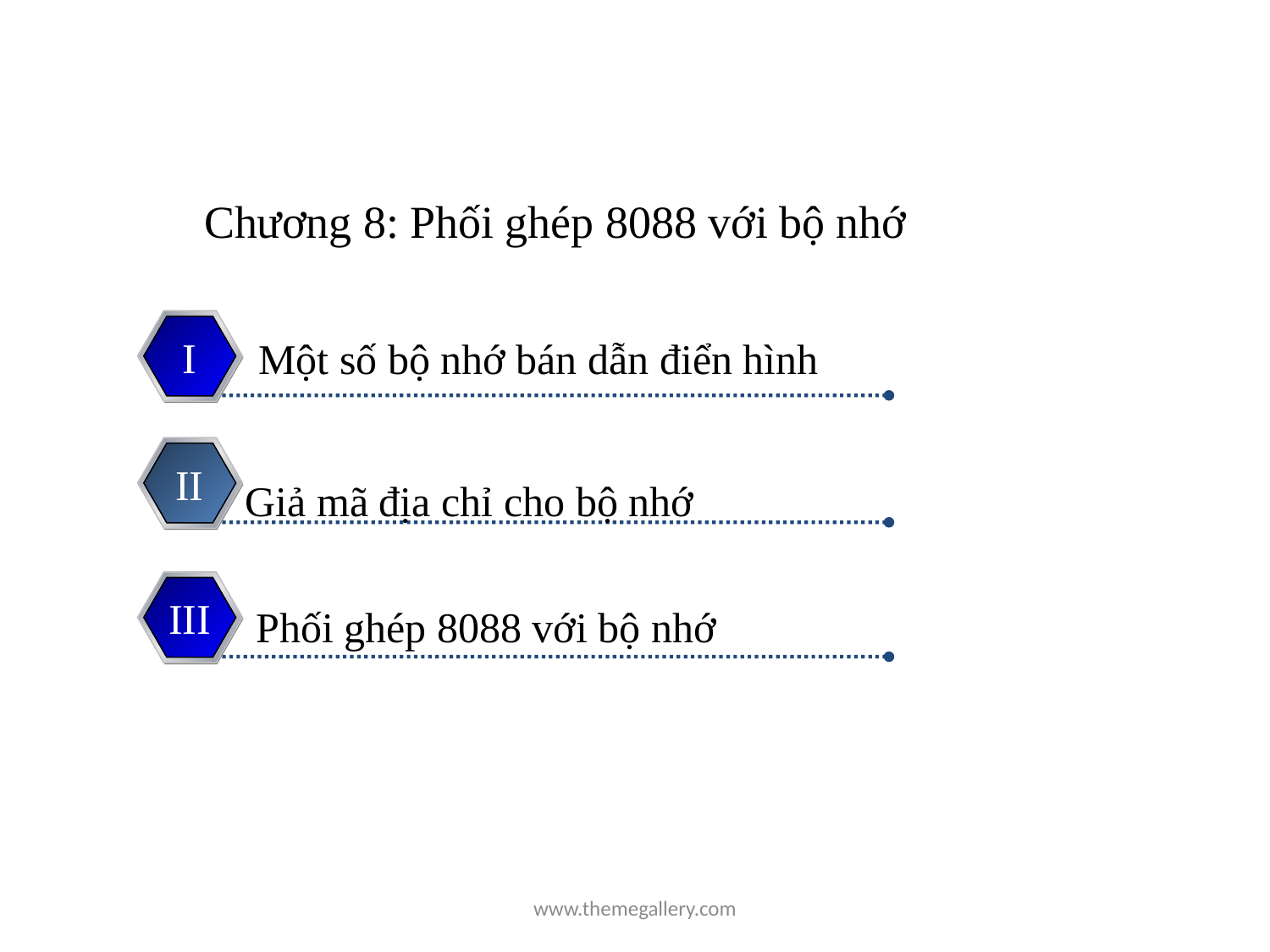

# Chương 8: Phối ghép 8088 với bộ nhớ

I
Một số bộ nhớ bán dẫn điển hình

II
Giả mã địa chỉ cho bộ nhớ

III
Phối ghép 8088 với bộ nhớ

www.themegallery.com